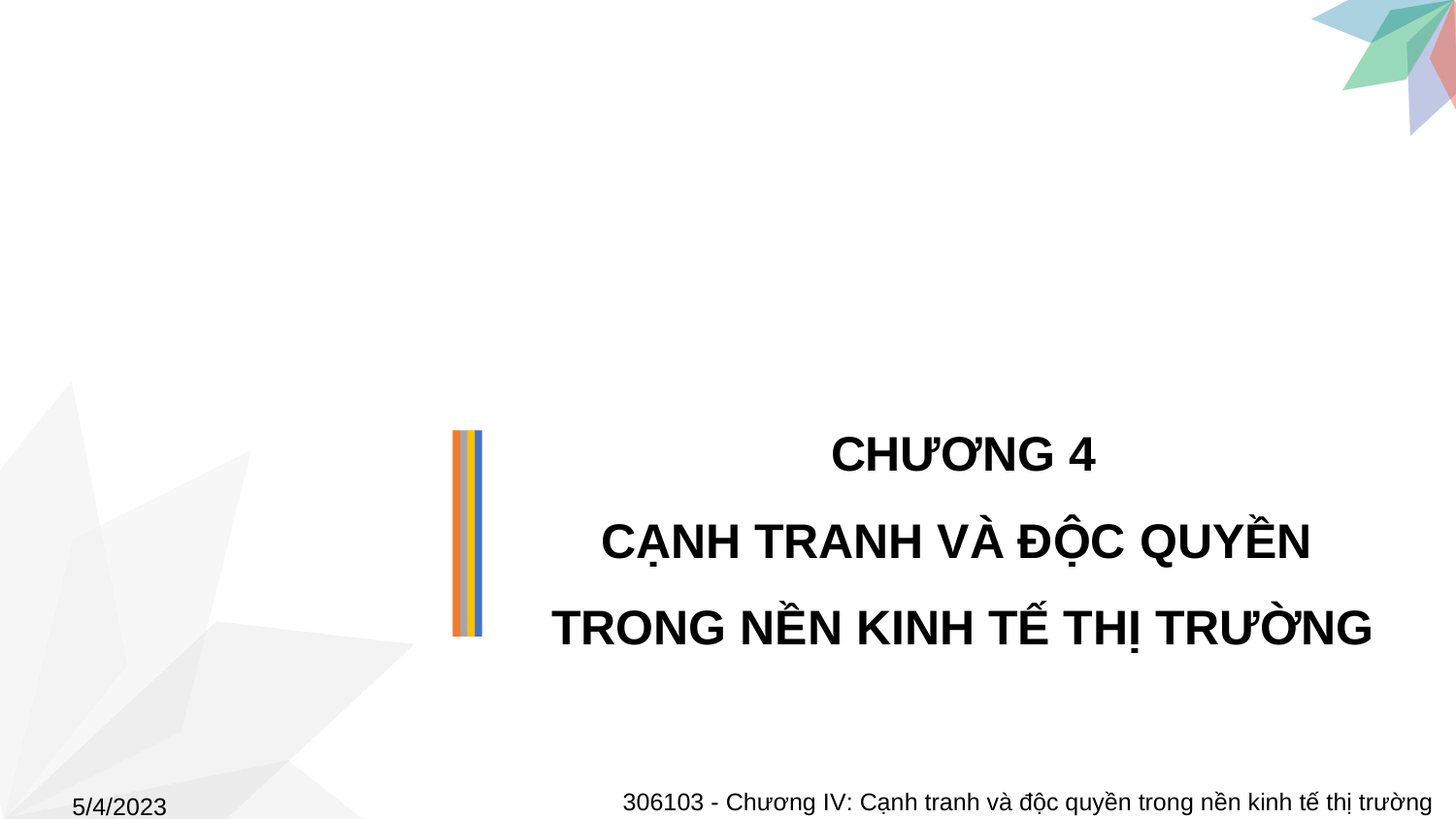

CHƯƠNG 4
CẠNH TRANH VÀ ĐỘC QUYỀN
TRONG NỀN KINH TẾ THỊ TRƯỜNG

306103 - Chương IV: Cạnh tranh và độc quyền trong nền kinh tế thị trường
5/4/2023